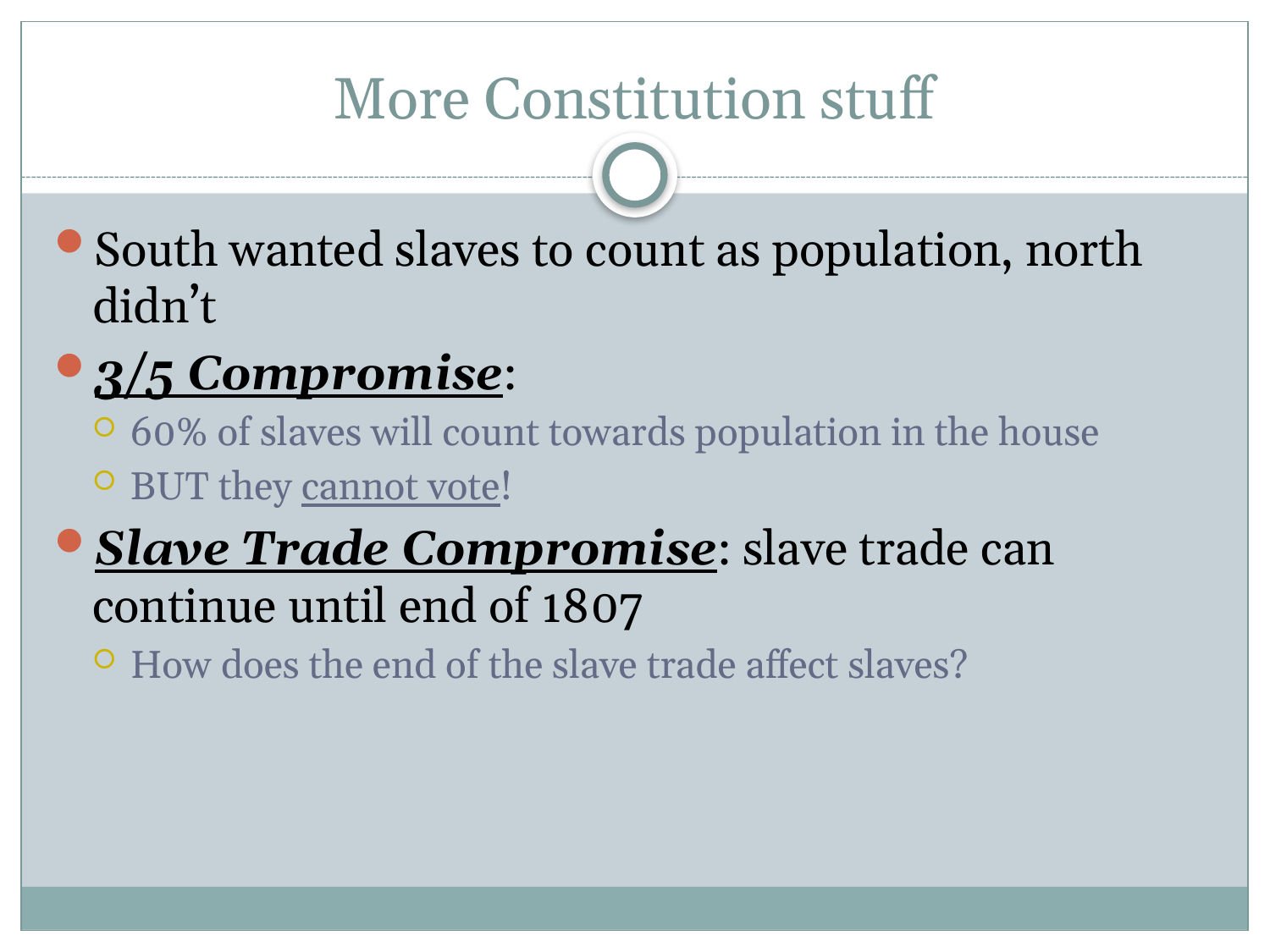

# More Constitution stuff
South wanted slaves to count as population, north didn’t
3/5 Compromise:
60% of slaves will count towards population in the house
BUT they cannot vote!
Slave Trade Compromise: slave trade can continue until end of 1807
How does the end of the slave trade affect slaves?